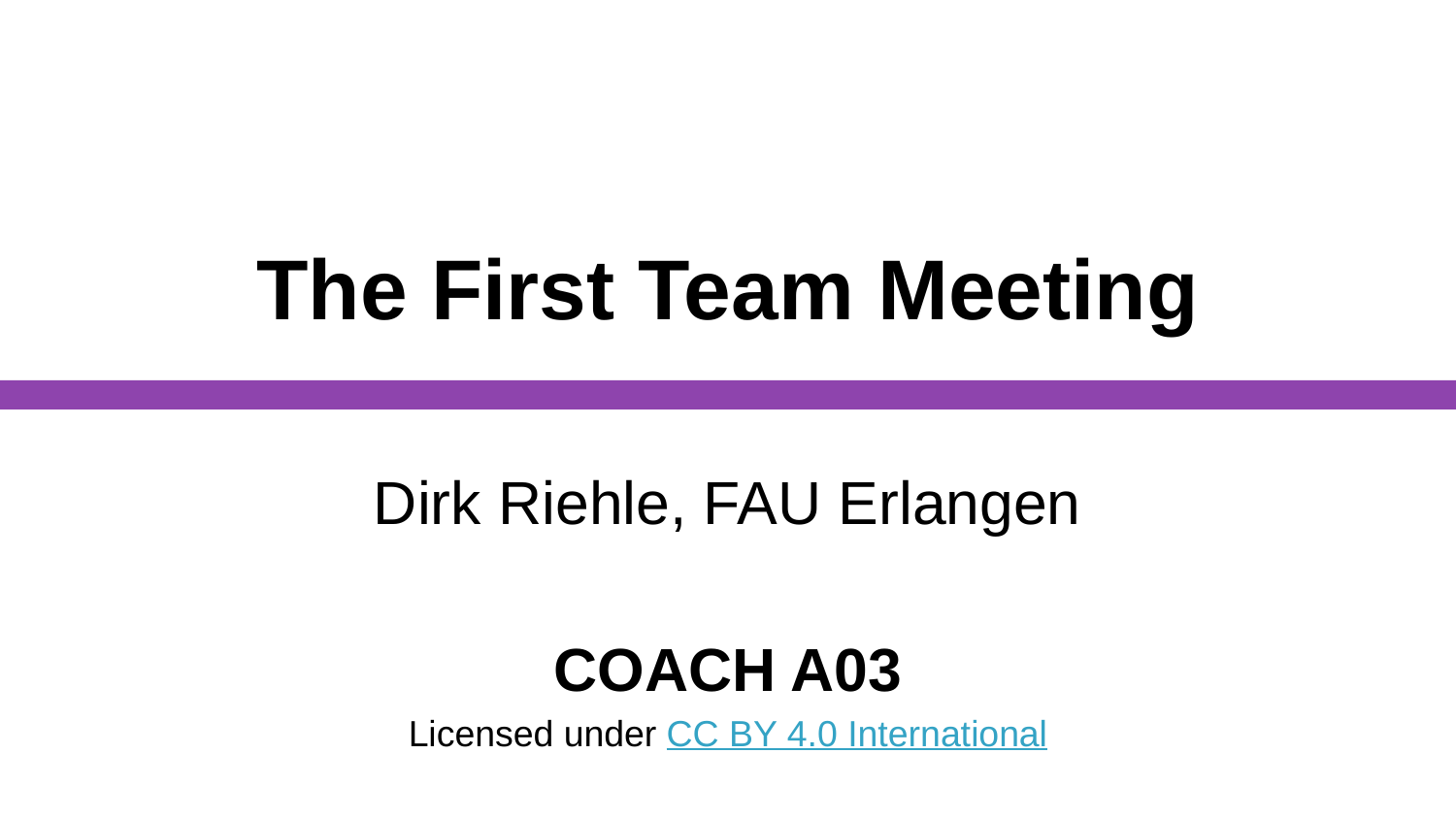

# The First Team Meeting
Dirk Riehle, FAU Erlangen

COACH A03
Licensed under CC BY 4.0 International